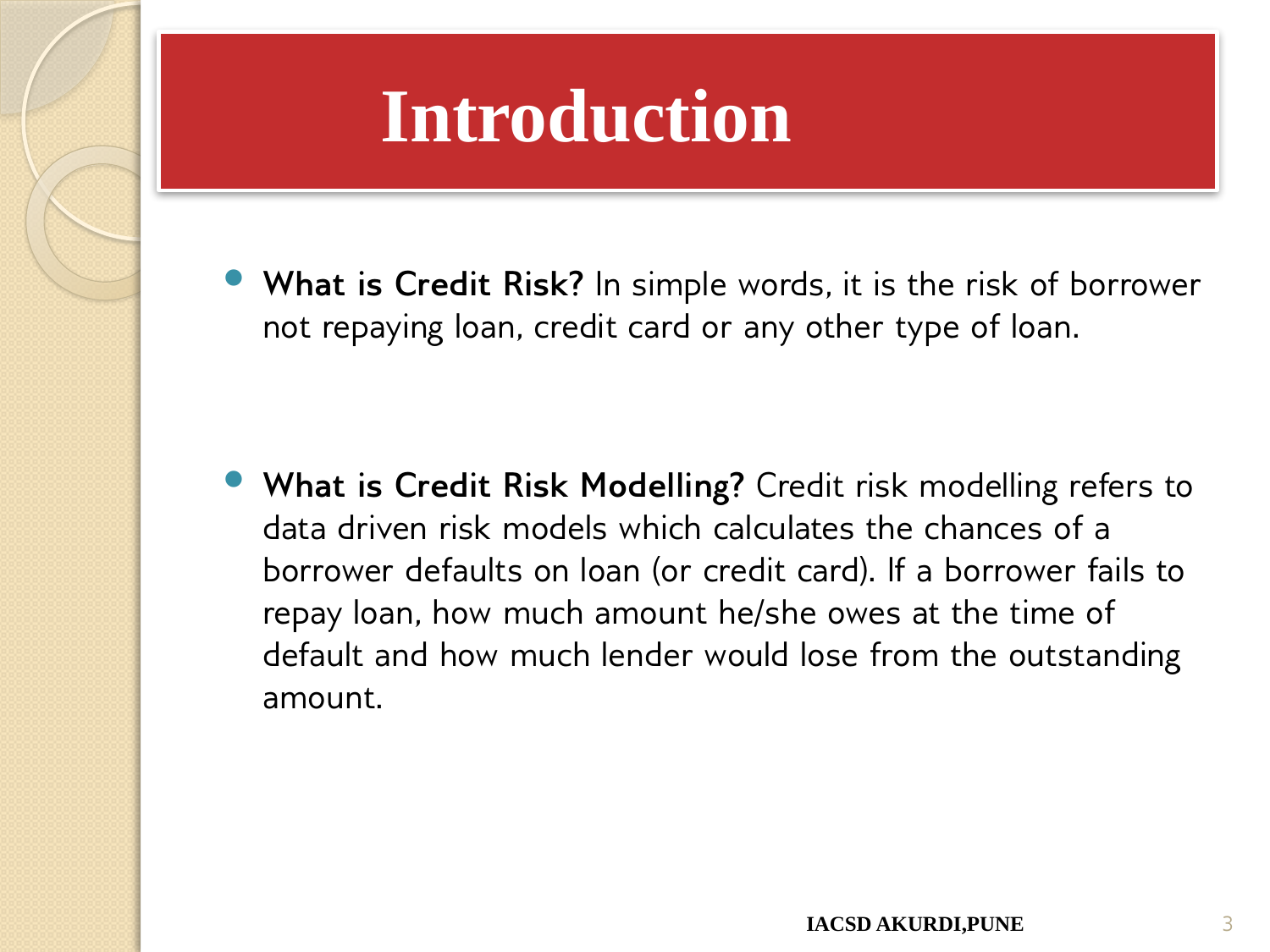

# Introduction

What is Credit Risk? In simple words, it is the risk of borrower not repaying loan, credit card or any other type of loan.

What is Credit Risk Modelling? Credit risk modelling refers to data driven risk models which calculates the chances of a borrower defaults on loan (or credit card). If a borrower fails to repay loan, how much amount he/she owes at the time of default and how much lender would lose from the outstanding amount.
IACSD AKURDI,PUNE
3